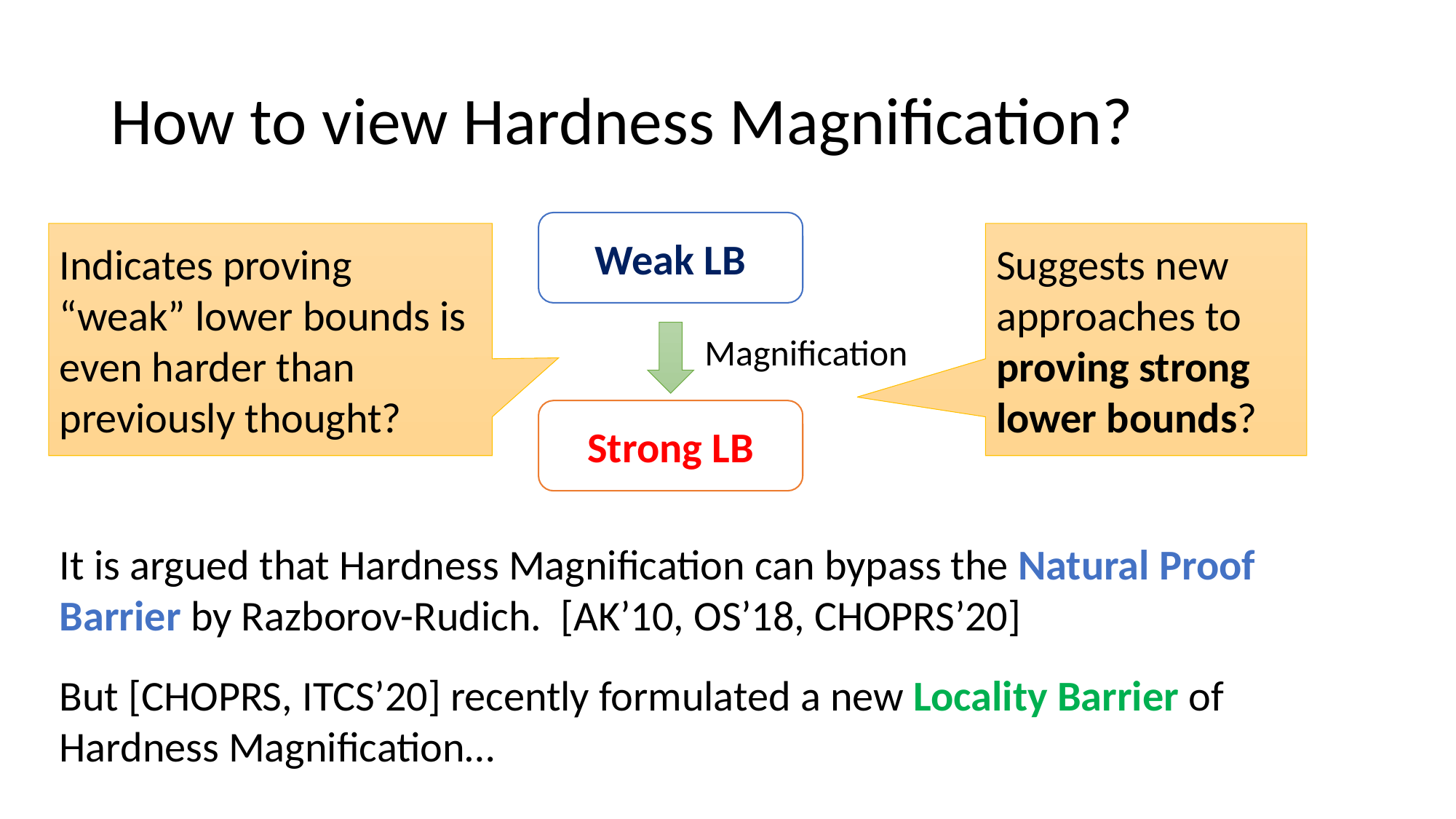

# How to view Hardness Magnification?
Weak LB

Strong LB
Magnification
Indicates proving “weak” lower bounds is even harder than previously thought?
Suggests new approaches to proving strong lower bounds?
It is argued that Hardness Magnification can bypass the Natural Proof Barrier by Razborov-Rudich.  [AK’10, OS’18, CHOPRS’20]

But [CHOPRS, ITCS’20] recently formulated a new Locality Barrier of Hardness Magnification…